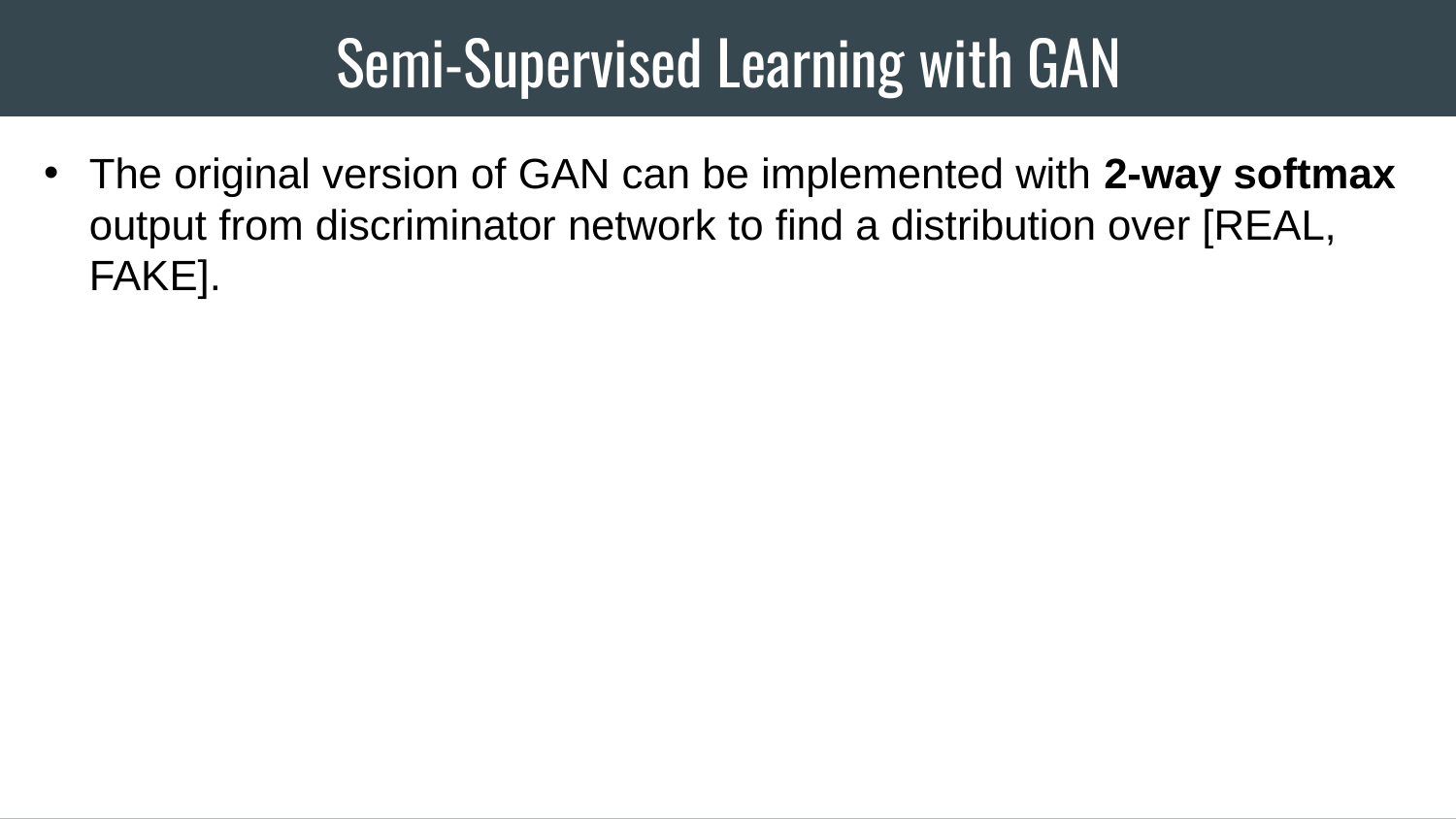

Semi-Supervised Learning with GAN

The original version of GAN can be implemented with 2-way softmax output from discriminator network to find a distribution over [REAL, FAKE].